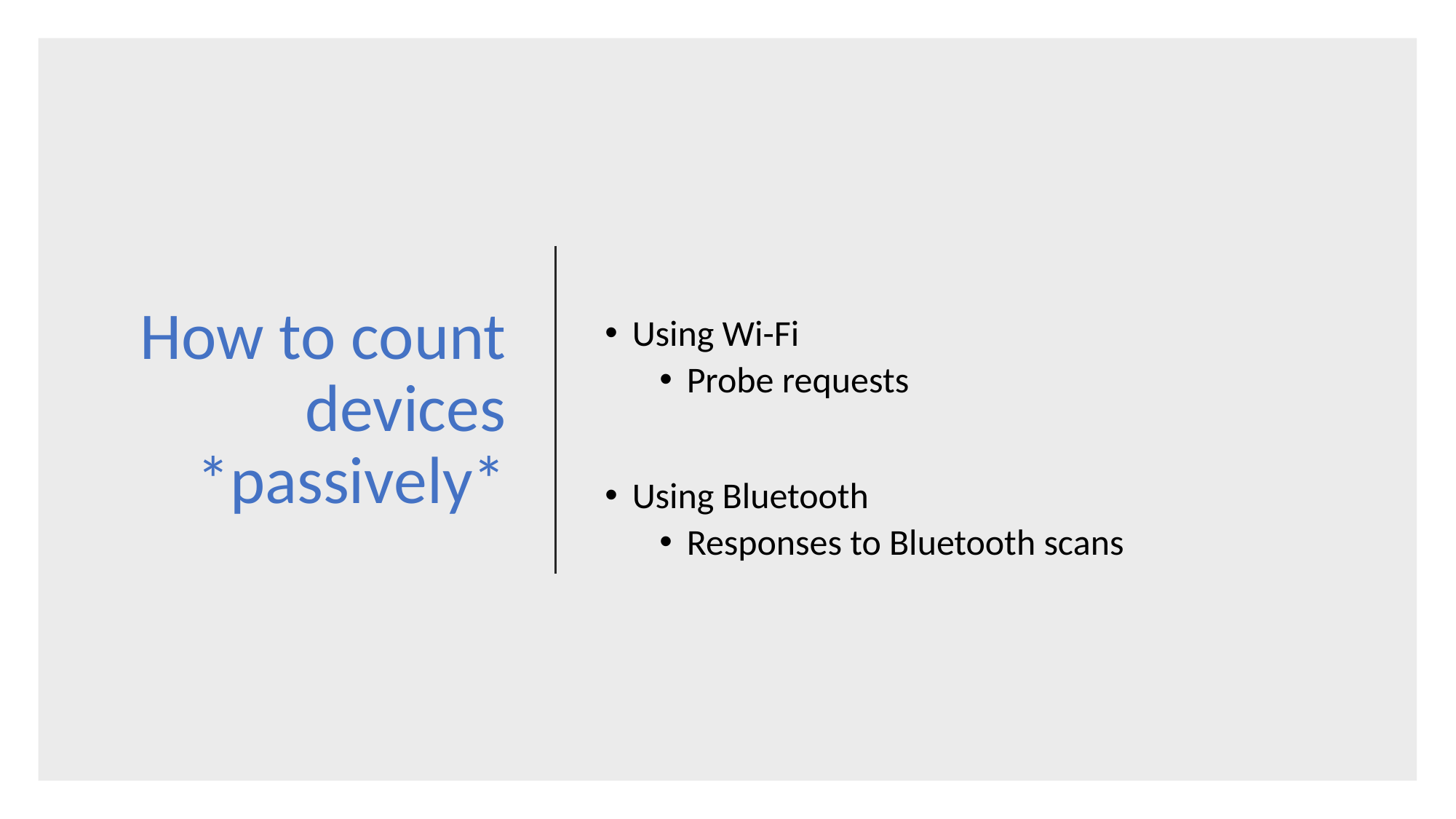

# How to count devices *passively*

Using Wi-Fi
Probe requests

Using Bluetooth
Responses to Bluetooth scans